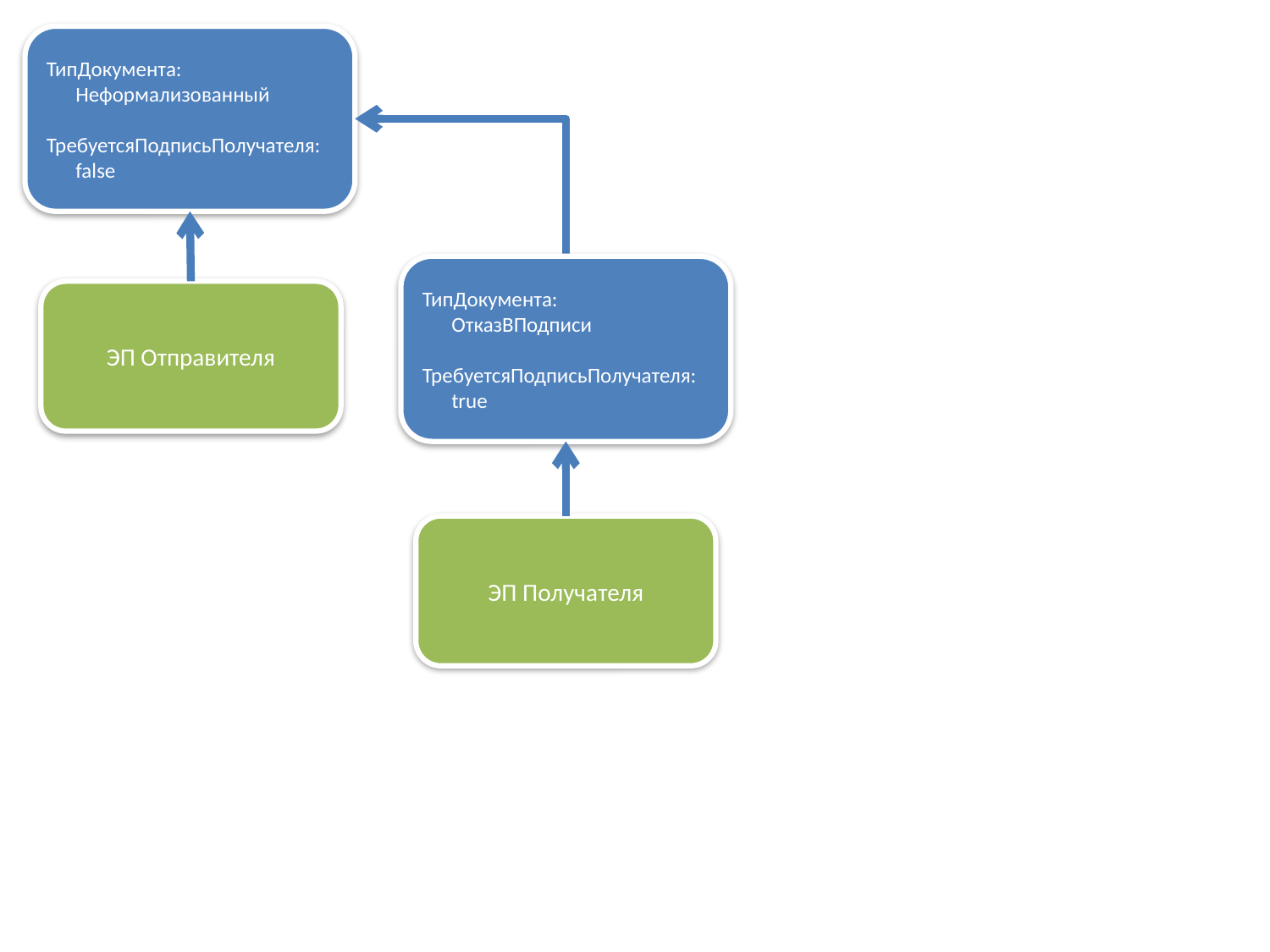

ТипДокумента:
      Неформализованный

ТребуетсяПодписьПолучателя:
      false
ТипДокумента:
      ОтказВПодписи

ТребуетсяПодписьПолучателя:
      true
ЭП Отправителя
ЭП Получателя